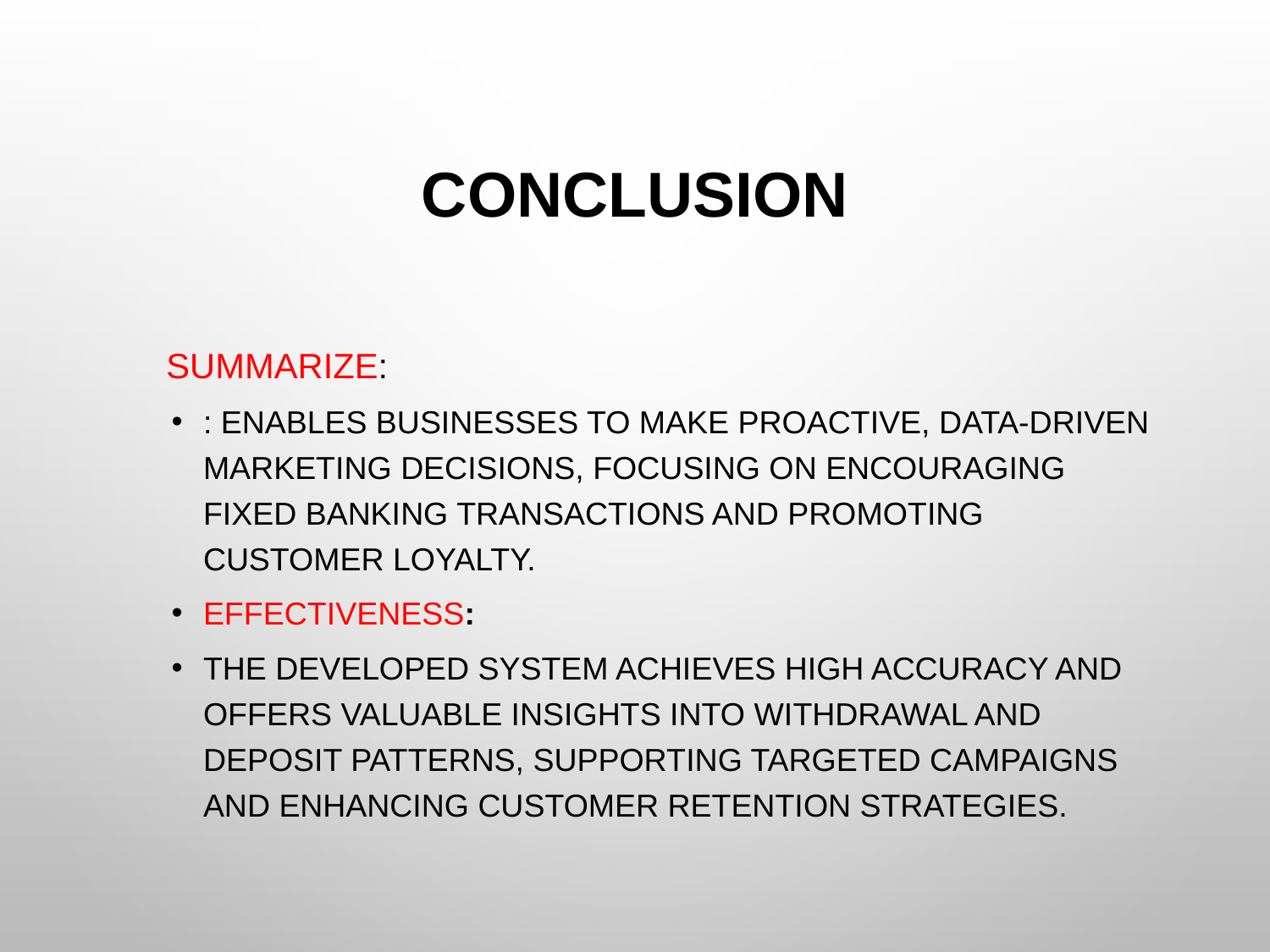

# Conclusion
      Summarize:
: Enables businesses to make proactive, data-driven marketing decisions, focusing on encouraging fixed banking transactions and promoting customer loyalty.
Effectiveness:
The developed system achieves high accuracy and offers valuable insights into withdrawal and deposit patterns, supporting targeted campaigns and enhancing customer retention strategies.